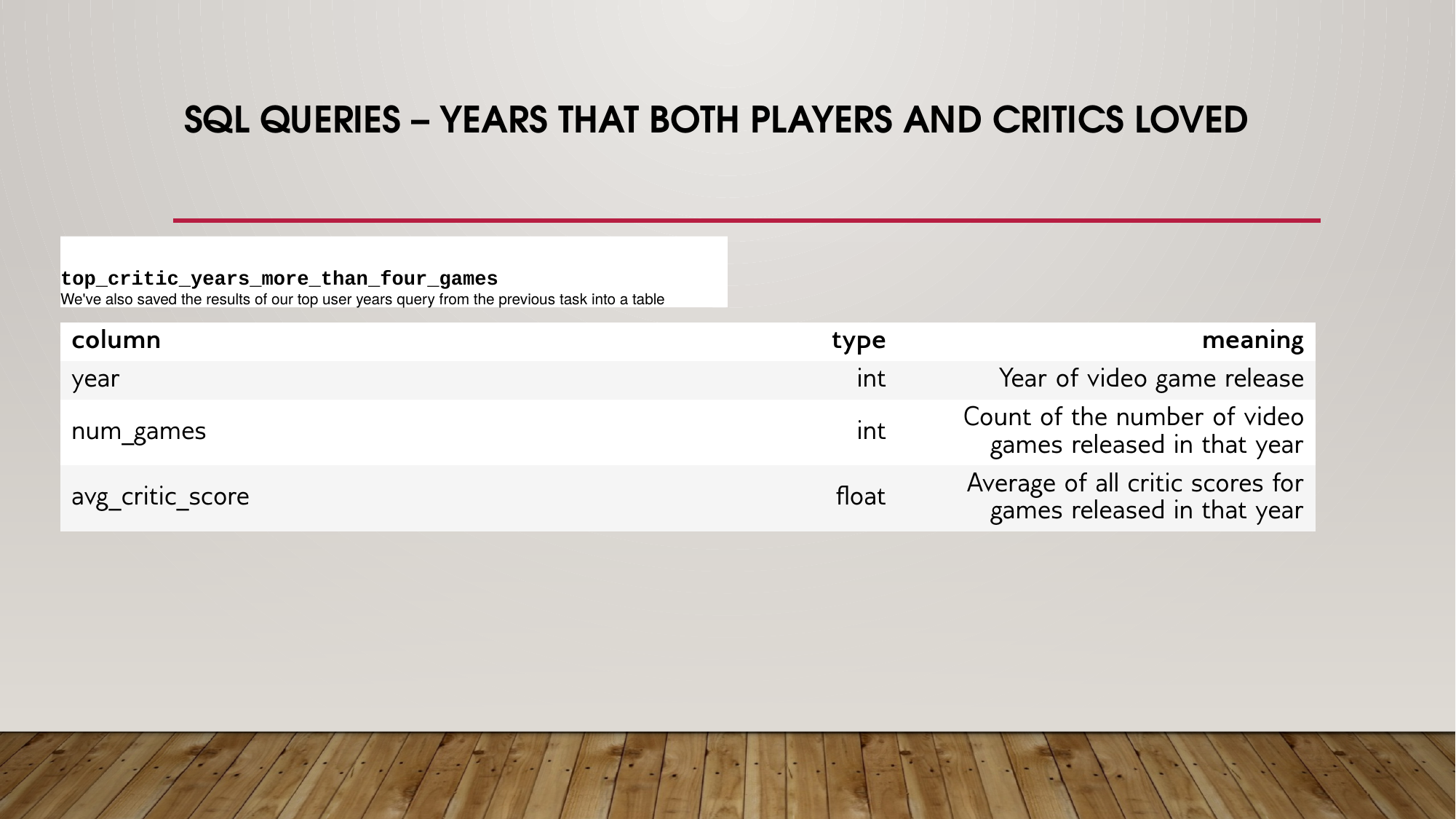

# SQL Queries – YEARS that both players and critics loved
top_critic_years_more_than_four_games
We've also saved the results of our top user years query from the previous task into a table
| column | type | meaning |
| --- | --- | --- |
| year | int | Year of video game release |
| num\_games | int | Count of the number of video games released in that year |
| avg\_critic\_score | float | Average of all critic scores for games released in that year |